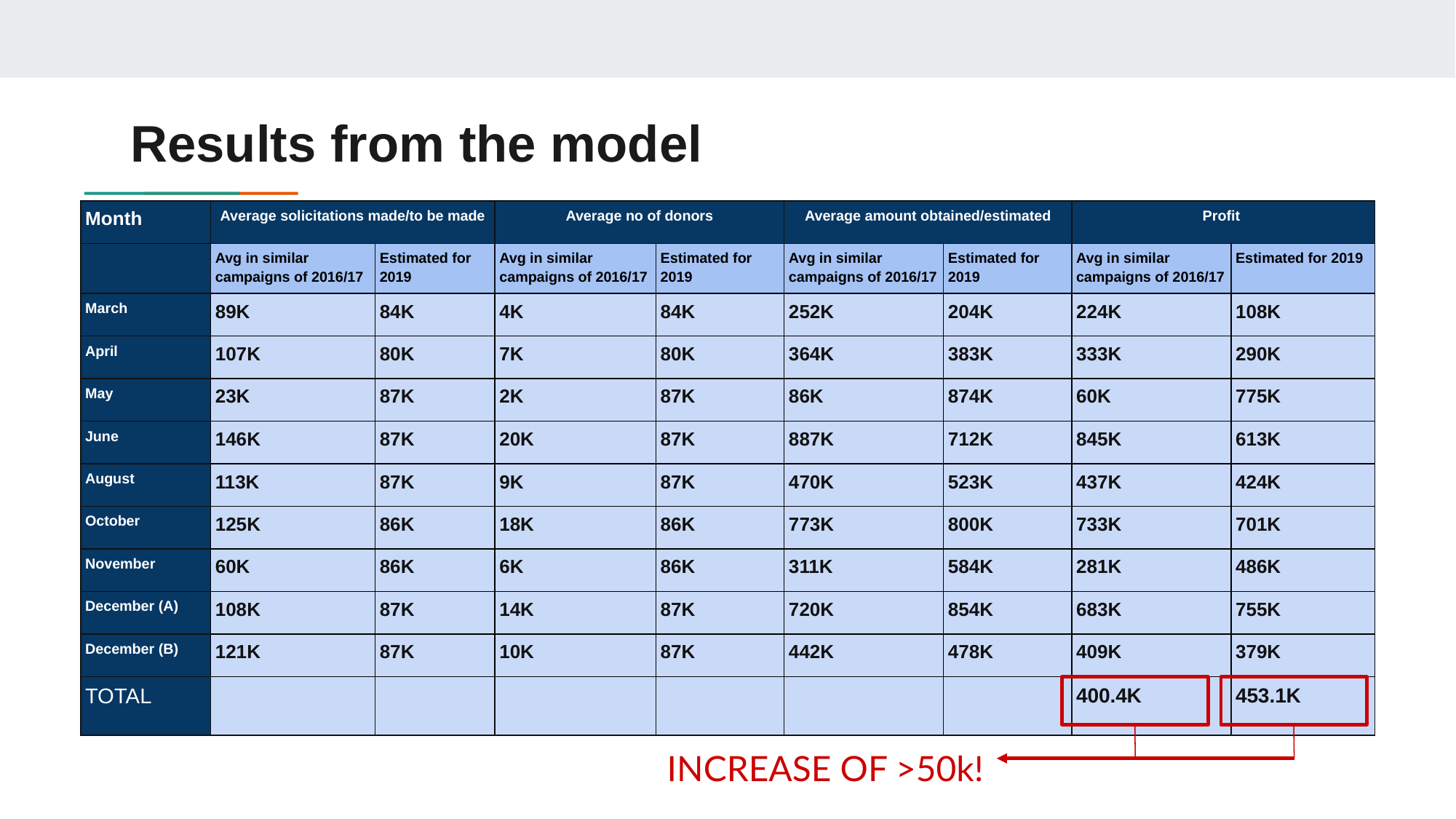

# Results from the model
| Month | Average solicitations made/to be made |  | Average no of donors |  | Average amount obtained/estimated |  | Profit |  |
| --- | --- | --- | --- | --- | --- | --- | --- | --- |
|  | Avg in similar campaigns of 2016/17 | Estimated for 2019 | Avg in similar campaigns of 2016/17 | Estimated for 2019 | Avg in similar campaigns of 2016/17 | Estimated for 2019 | Avg in similar campaigns of 2016/17 | Estimated for 2019 |
| March | 89K | 84K | 4K | 84K | 252K | 204K | 224K | 108K |
| April | 107K | 80K | 7K | 80K | 364K | 383K | 333K | 290K |
| May | 23K | 87K | 2K | 87K | 86K | 874K | 60K | 775K |
| June | 146K | 87K | 20K | 87K | 887K | 712K | 845K | 613K |
| August | 113K | 87K | 9K | 87K | 470K | 523K | 437K | 424K |
| October | 125K | 86K | 18K | 86K | 773K | 800K | 733K | 701K |
| November | 60K | 86K | 6K | 86K | 311K | 584K | 281K | 486K |
| December (A) | 108K | 87K | 14K | 87K | 720K | 854K | 683K | 755K |
| December (B) | 121K | 87K | 10K | 87K | 442K | 478K | 409K | 379K |
| TOTAL |  |  |  |  |  |  | 400.4K | 453.1K |

INCREASE OF >50k!